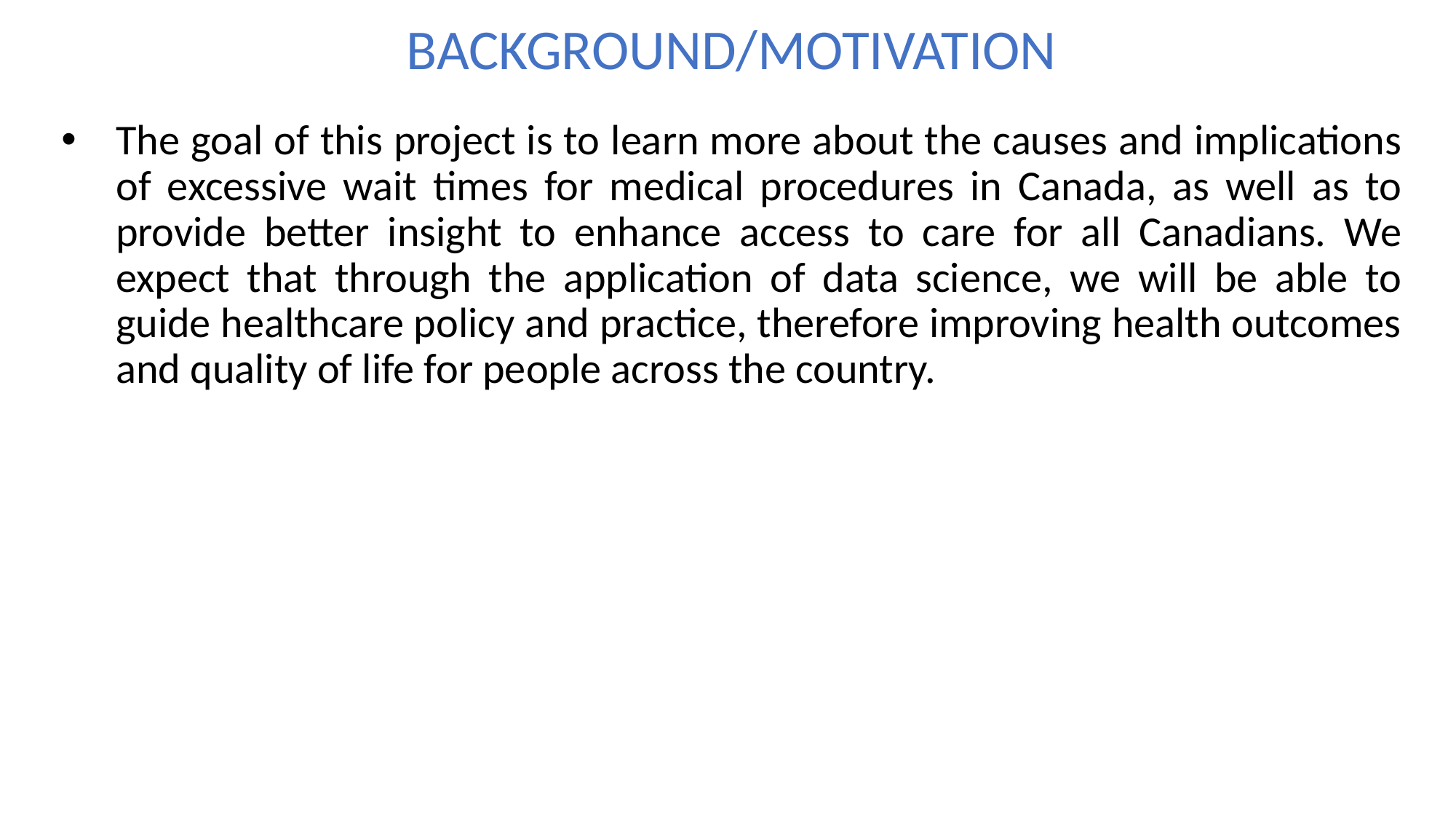

# BACKGROUND/MOTIVATION
The goal of this project is to learn more about the causes and implications of excessive wait times for medical procedures in Canada, as well as to provide better insight to enhance access to care for all Canadians. We expect that through the application of data science, we will be able to guide healthcare policy and practice, therefore improving health outcomes and quality of life for people across the country.